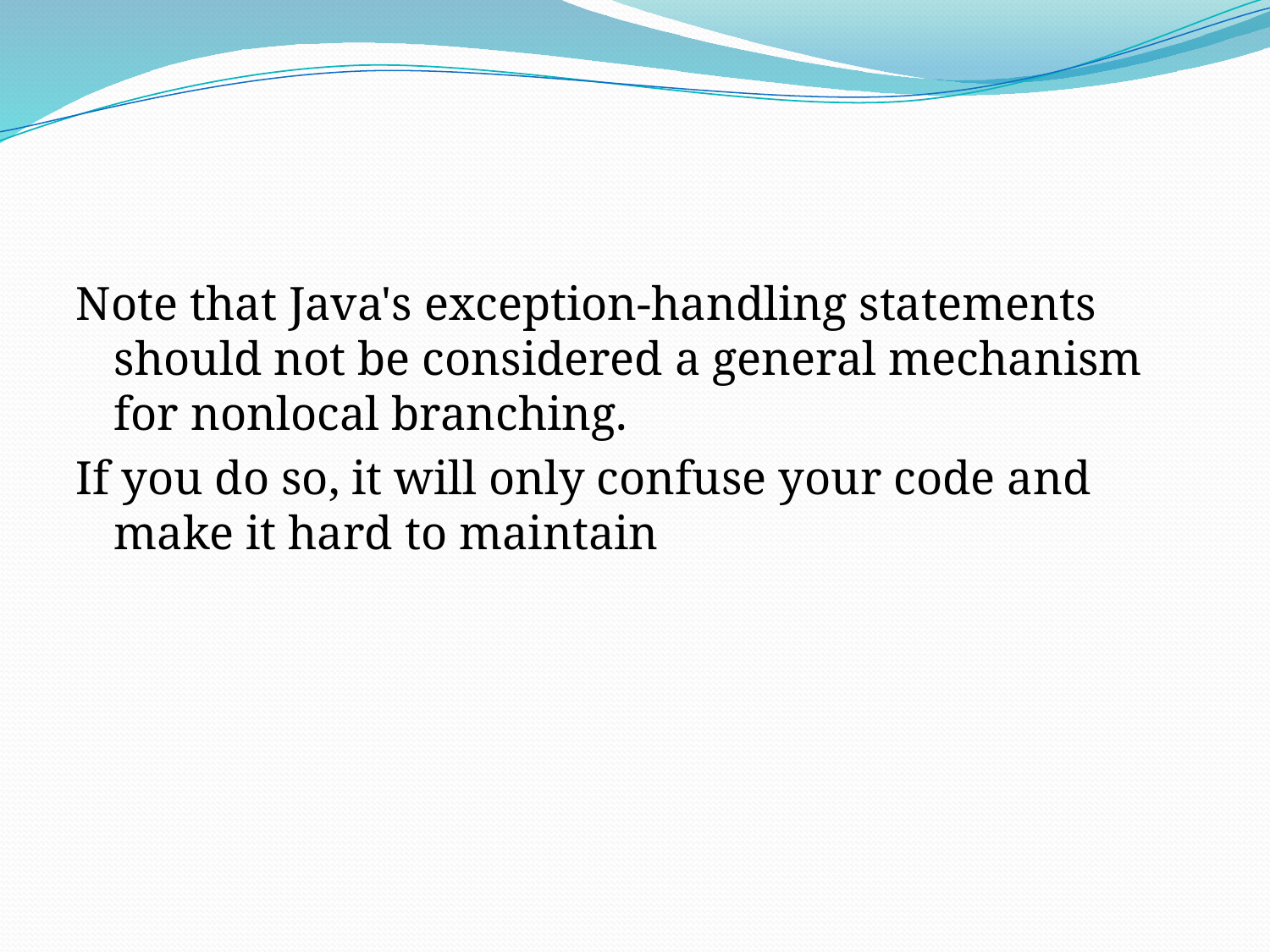

#
Note that Java's exception-handling statements should not be considered a general mechanism for nonlocal branching.
If you do so, it will only confuse your code and make it hard to maintain